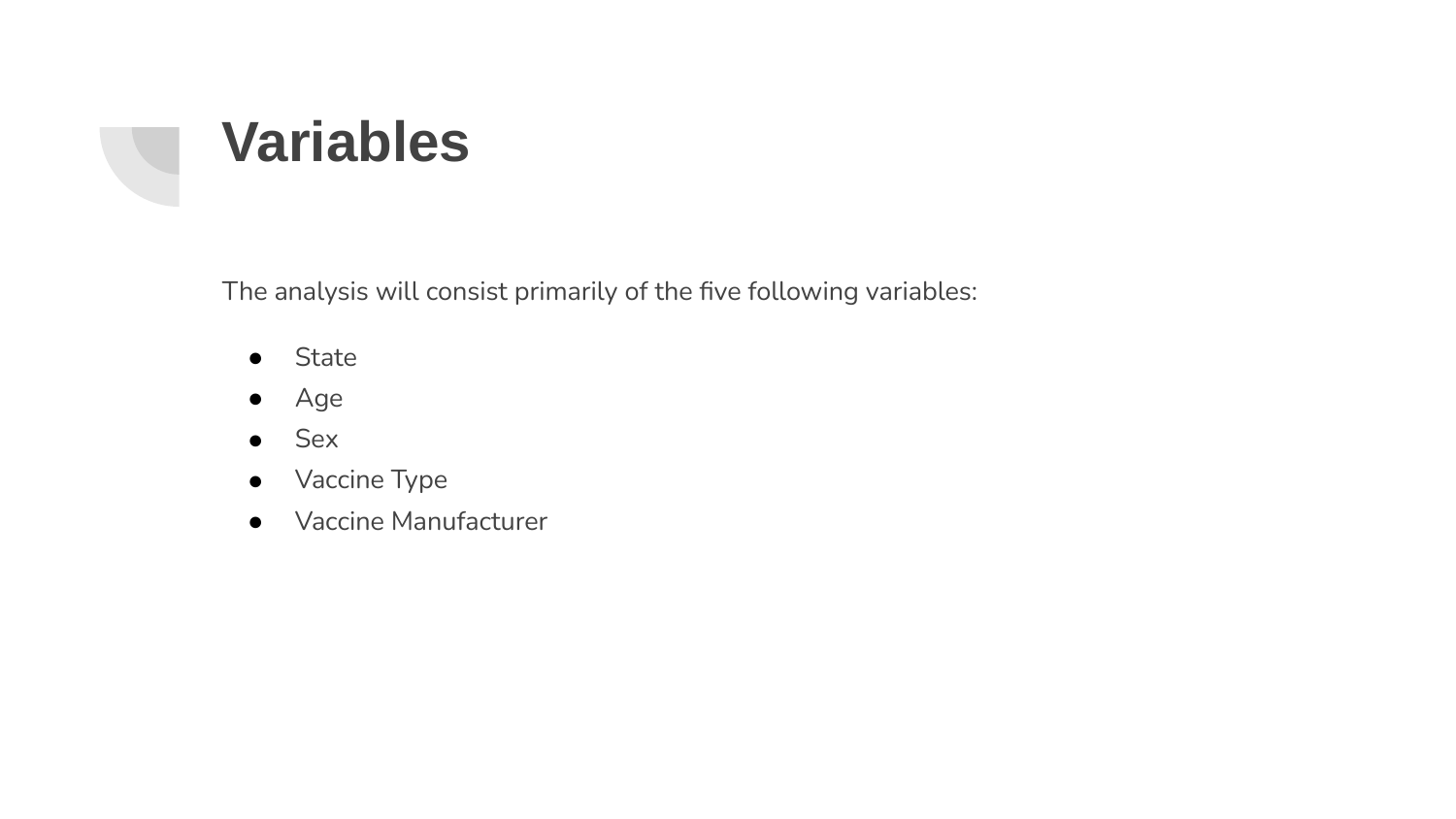

# Variables
The analysis will consist primarily of the five following variables:
State
Age
Sex
Vaccine Type
Vaccine Manufacturer